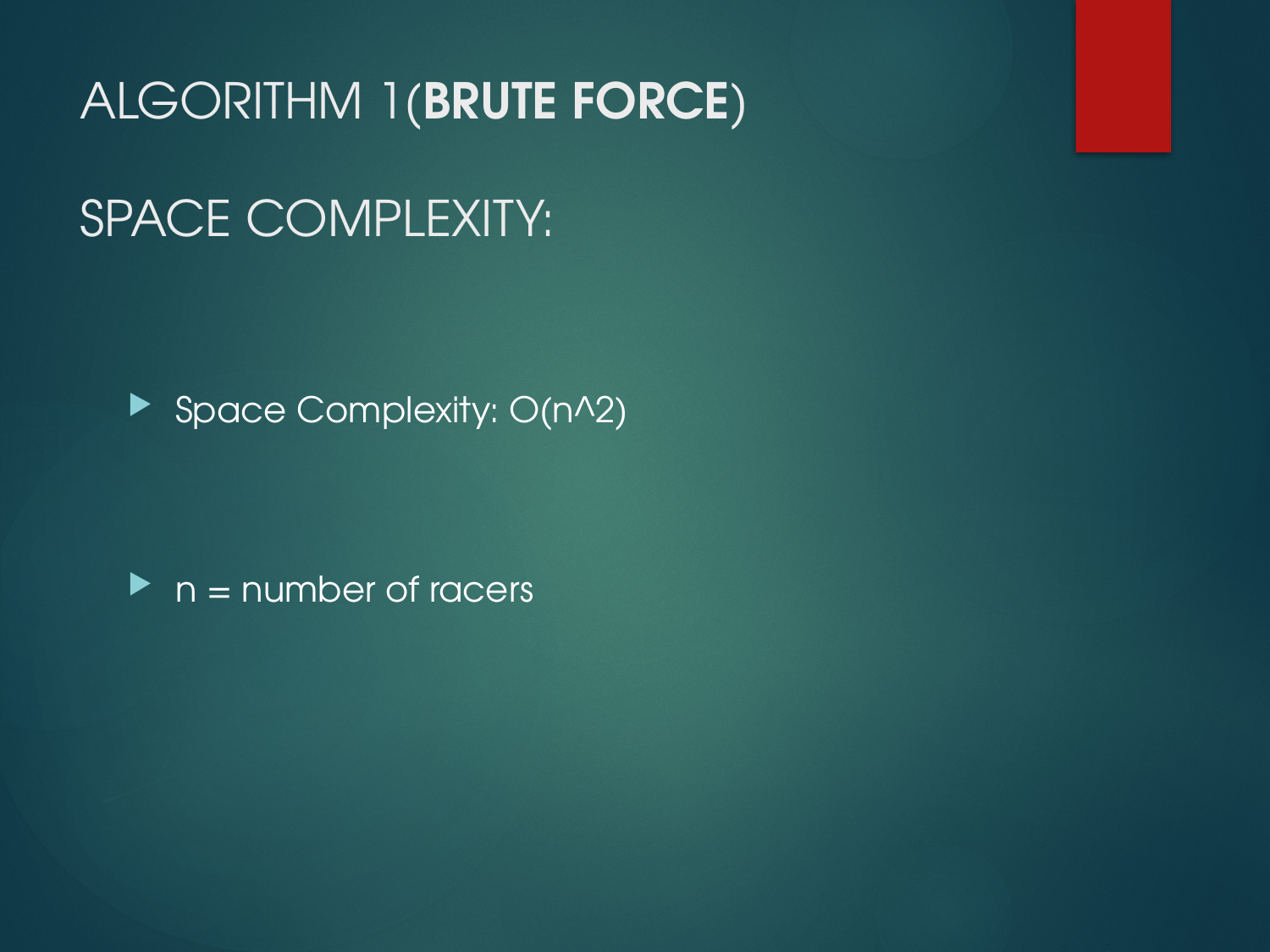

# ALGORITHM 1(BRUTE FORCE) SPACE COMPLEXITY:
Space Complexity: O(n^2)

n = number of racers